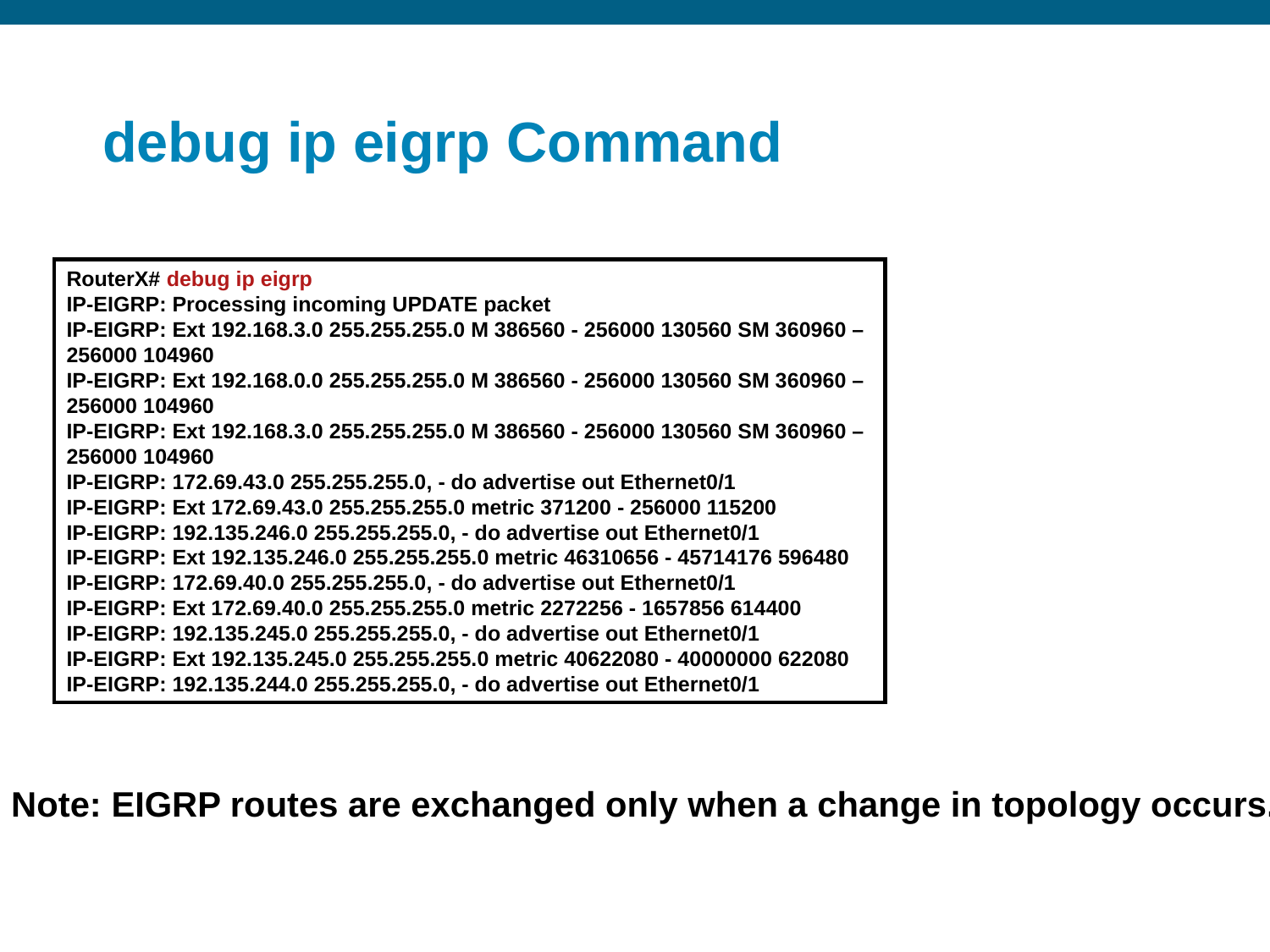

# debug ip eigrp Command
RouterX# debug ip eigrp
IP-EIGRP: Processing incoming UPDATE packet
IP-EIGRP: Ext 192.168.3.0 255.255.255.0 M 386560 - 256000 130560 SM 360960 –
256000 104960
IP-EIGRP: Ext 192.168.0.0 255.255.255.0 M 386560 - 256000 130560 SM 360960 –
256000 104960
IP-EIGRP: Ext 192.168.3.0 255.255.255.0 M 386560 - 256000 130560 SM 360960 –
256000 104960
IP-EIGRP: 172.69.43.0 255.255.255.0, - do advertise out Ethernet0/1
IP-EIGRP: Ext 172.69.43.0 255.255.255.0 metric 371200 - 256000 115200
IP-EIGRP: 192.135.246.0 255.255.255.0, - do advertise out Ethernet0/1
IP-EIGRP: Ext 192.135.246.0 255.255.255.0 metric 46310656 - 45714176 596480
IP-EIGRP: 172.69.40.0 255.255.255.0, - do advertise out Ethernet0/1
IP-EIGRP: Ext 172.69.40.0 255.255.255.0 metric 2272256 - 1657856 614400
IP-EIGRP: 192.135.245.0 255.255.255.0, - do advertise out Ethernet0/1
IP-EIGRP: Ext 192.135.245.0 255.255.255.0 metric 40622080 - 40000000 622080
IP-EIGRP: 192.135.244.0 255.255.255.0, - do advertise out Ethernet0/1
Note: EIGRP routes are exchanged only when a change in topology occurs.